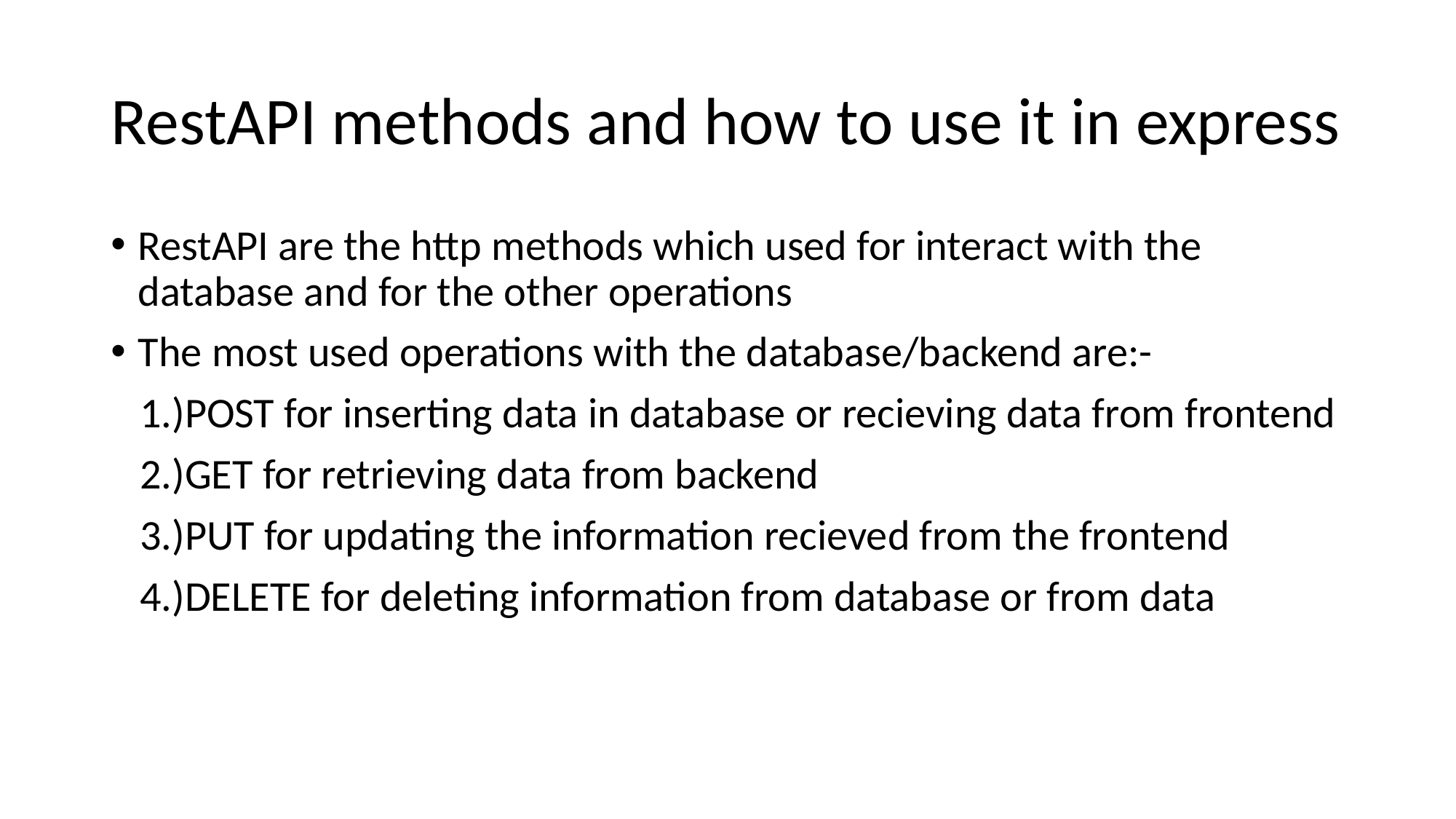

# RestAPI methods and how to use it in express
RestAPI are the http methods which used for interact with the database and for the other operations
The most used operations with the database/backend are:-
   1.)POST for inserting data in database or recieving data from frontend
   2.)GET for retrieving data from backend
   3.)PUT for updating the information recieved from the frontend
   4.)DELETE for deleting information from database or from data